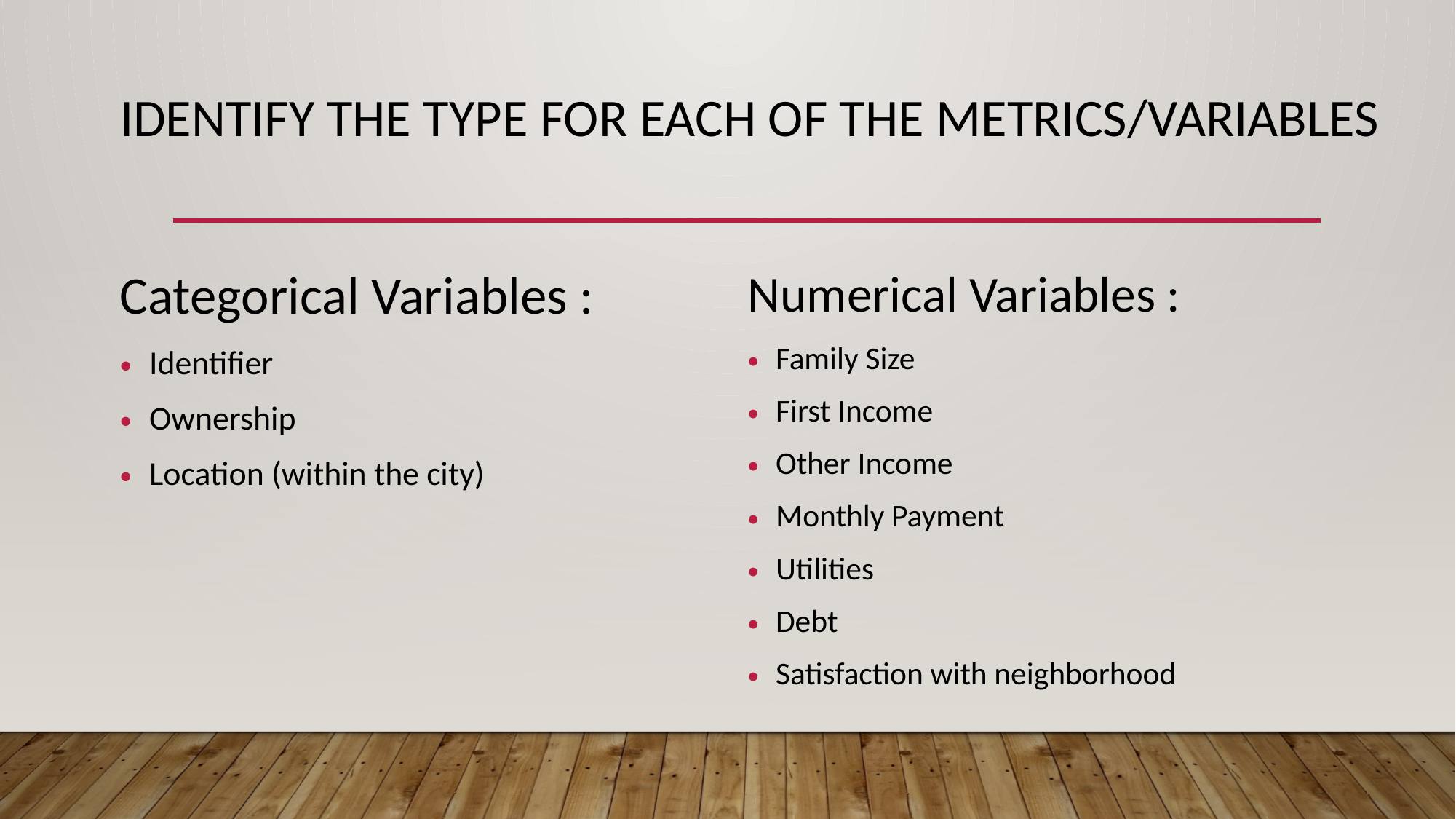

# Identify the type for each of the metrics/variables

Numerical Variables :
Family Size
First Income
Other Income
Monthly Payment
Utilities
Debt
Satisfaction with neighborhood
Categorical Variables :
Identifier
Ownership
Location (within the city)